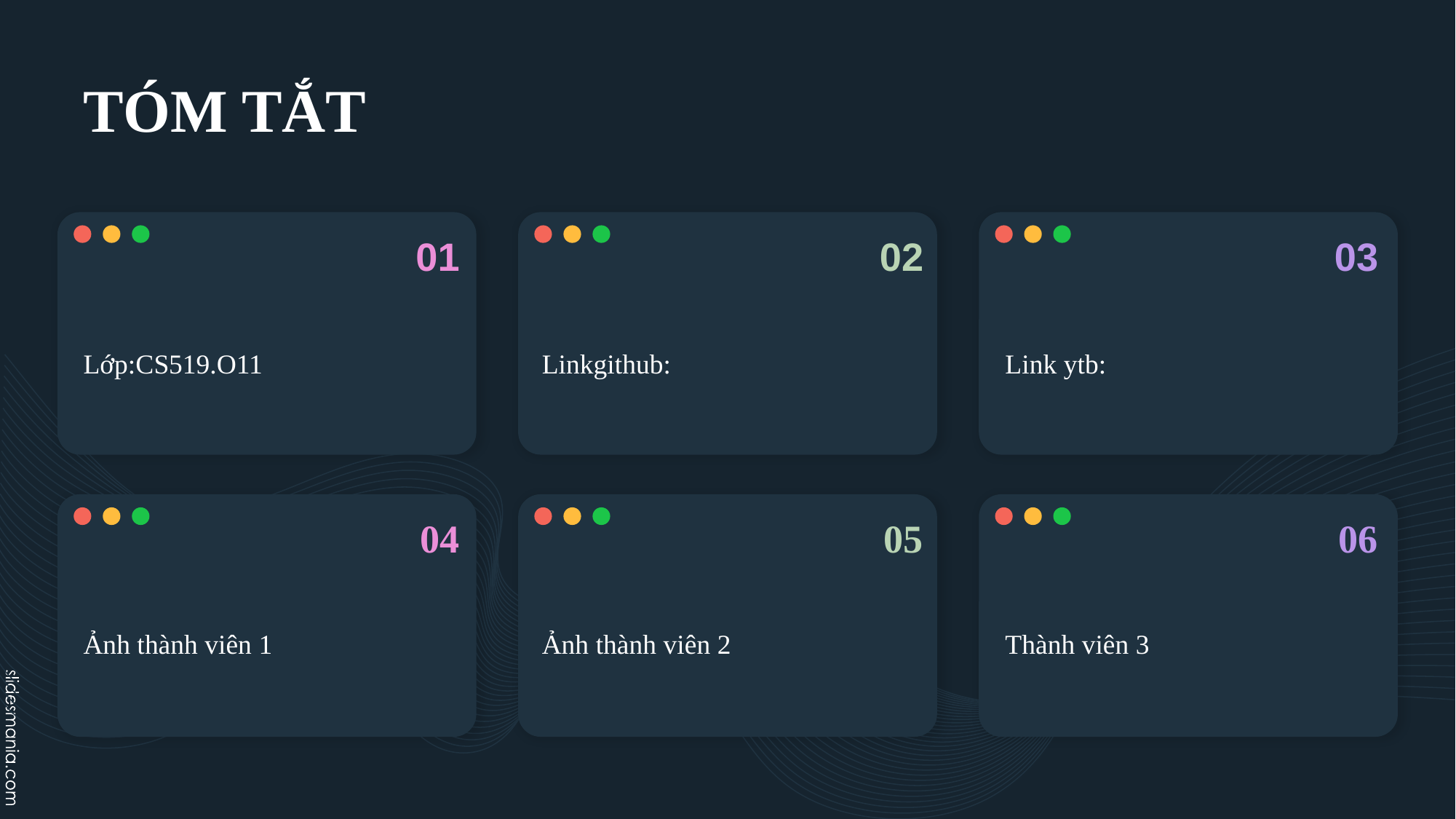

# TÓM TẮT
01
02
03
Lớp:CS519.O11
Linkgithub:
Link ytb:
04
05
06
Ảnh thành viên 1
Ảnh thành viên 2
Thành viên 3